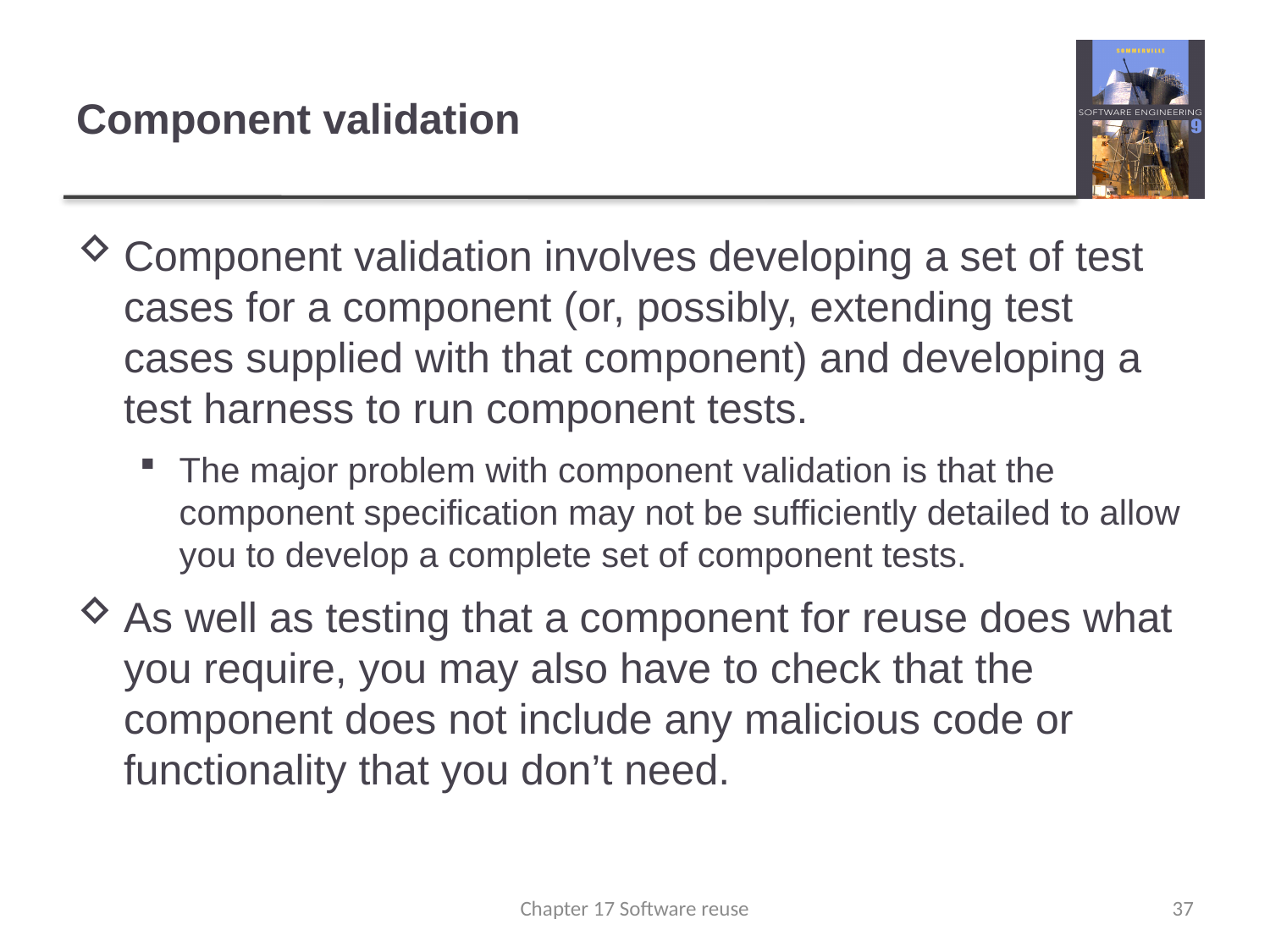

# Component validation
Component validation involves developing a set of test cases for a component (or, possibly, extending test cases supplied with that component) and developing a test harness to run component tests.
The major problem with component validation is that the component specification may not be sufficiently detailed to allow you to develop a complete set of component tests.
As well as testing that a component for reuse does what you require, you may also have to check that the component does not include any malicious code or functionality that you don’t need.
Chapter 17 Software reuse
37